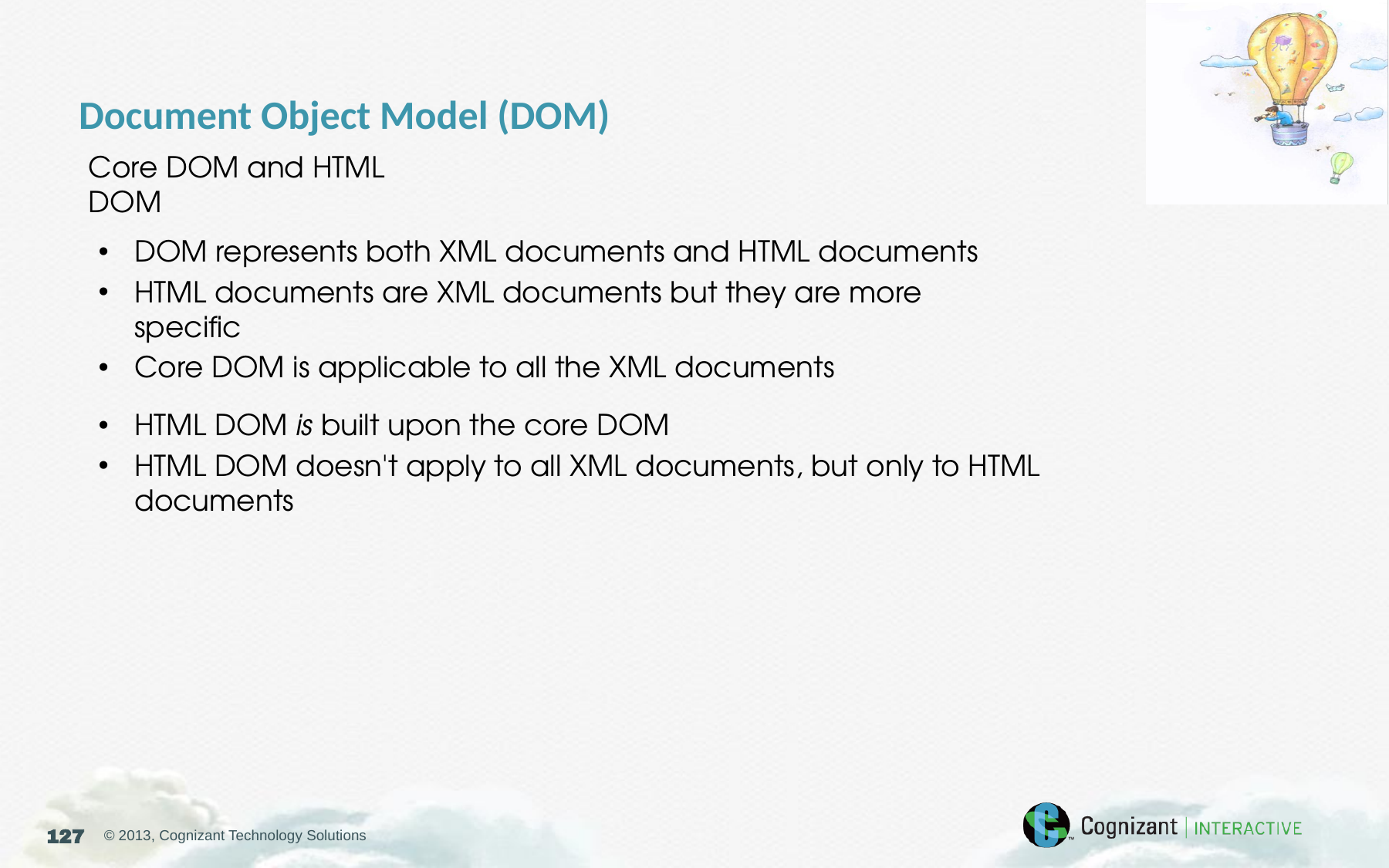

Document Object Model (DOM)
Core DOM and HTML DOM
DOM represents both XML documents and HTML documents
HTML documents are XML documents but they are more specific
Core DOM is applicable to all the XML documents
HTML DOM is built upon the core DOM
HTML DOM doesn't apply to all XML documents, but only to HTML documents